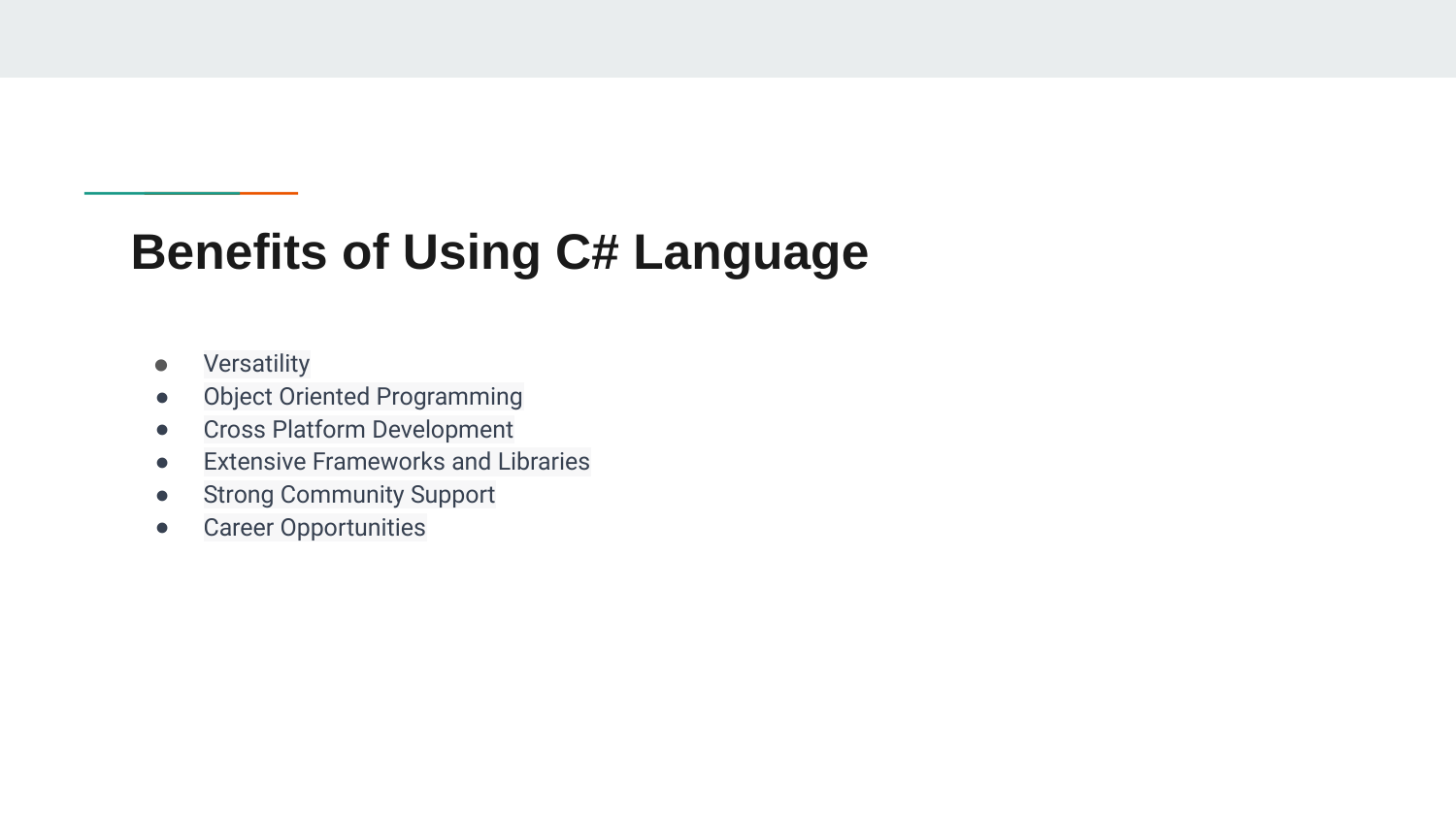

# Benefits of Using C# Language
Versatility
Object Oriented Programming
Cross Platform Development
Extensive Frameworks and Libraries
Strong Community Support
Career Opportunities